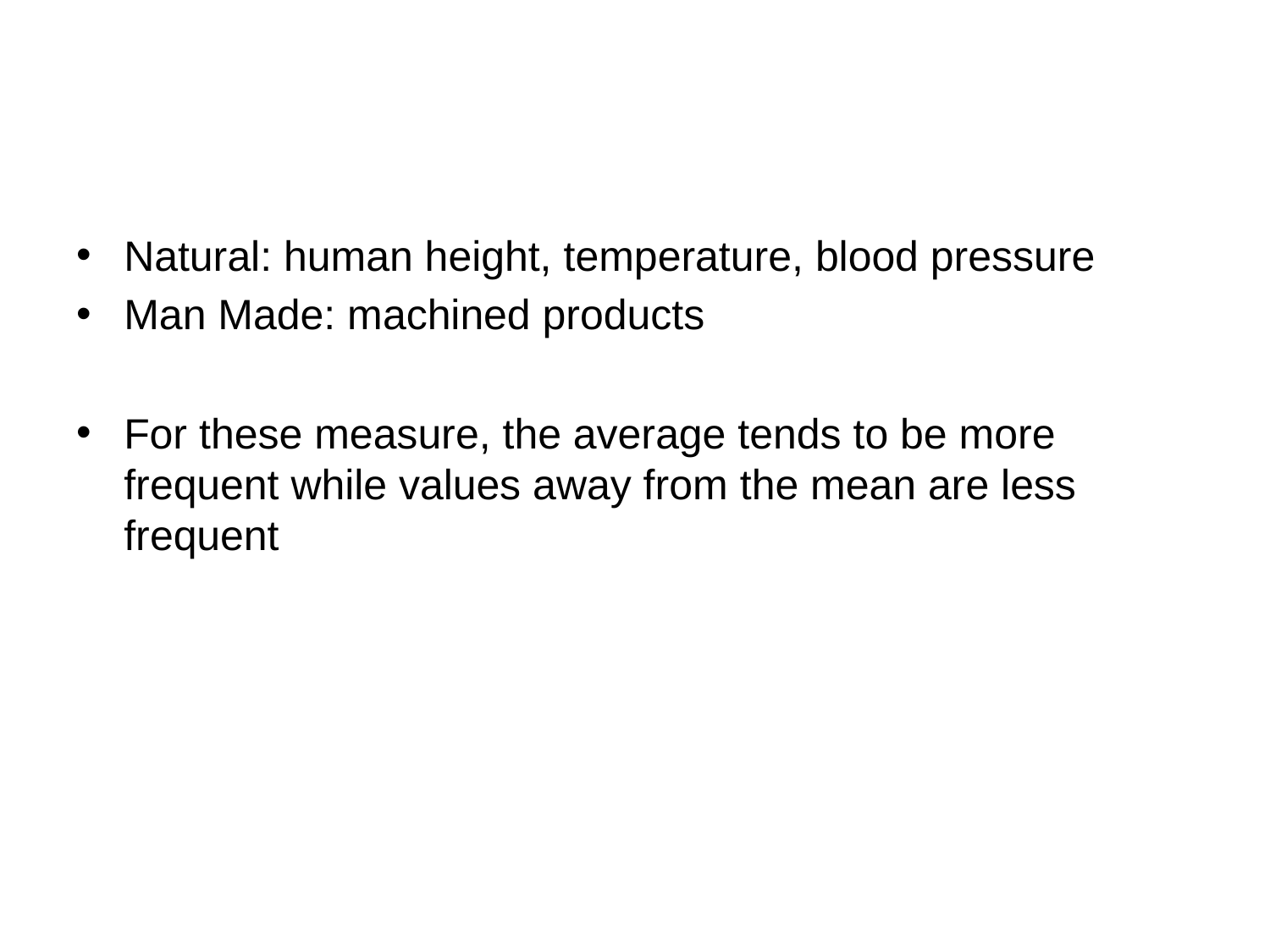

#
Natural: human height, temperature, blood pressure
Man Made: machined products

For these measure, the average tends to be more frequent while values away from the mean are less frequent